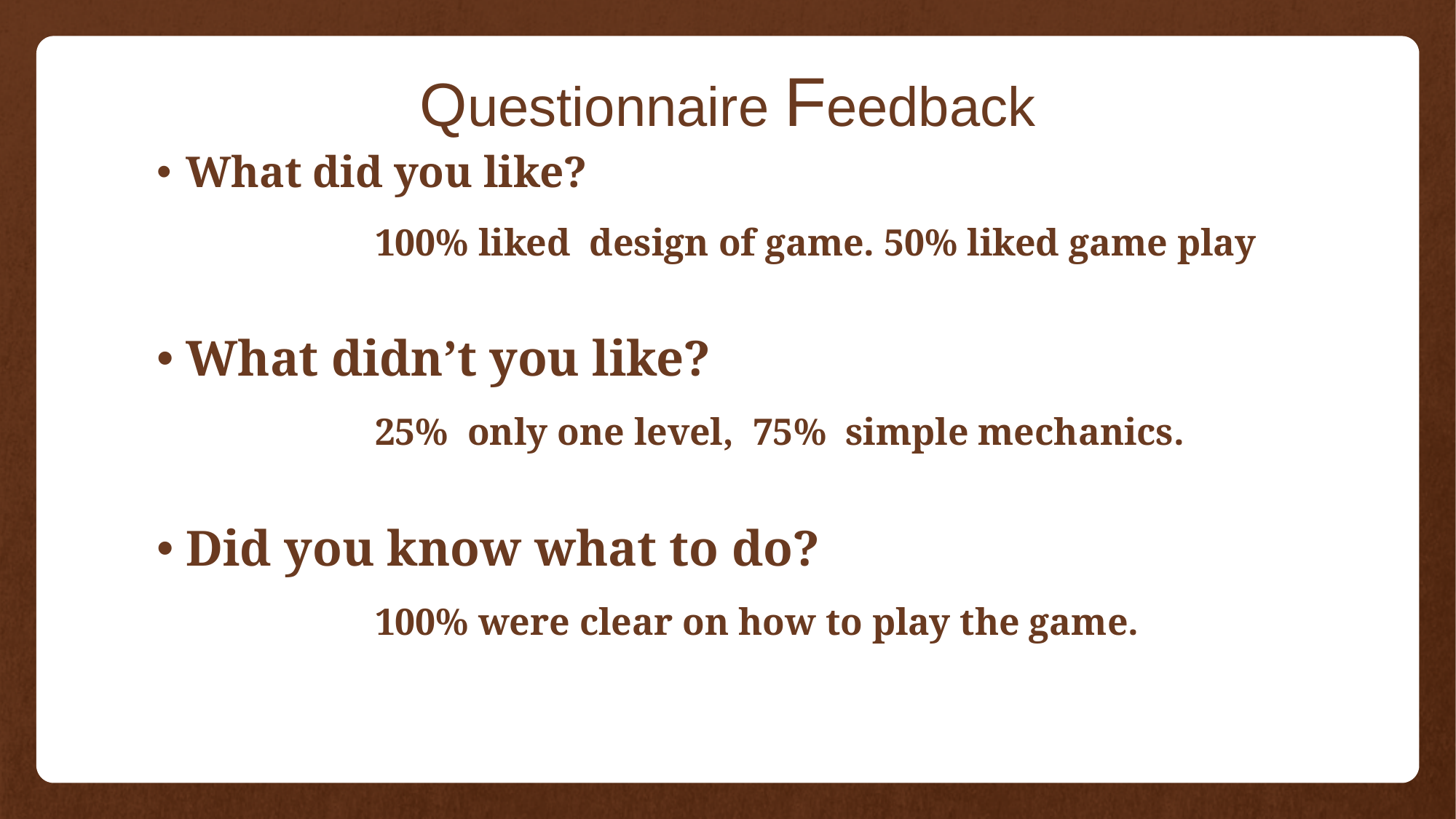

# Questionnaire Feedback
What did you like?
		100% liked  design of game. 50% liked game play

What didn’t you like?
		25%  only one level,  75%  simple mechanics.

Did you know what to do?
		100% were clear on how to play the game.